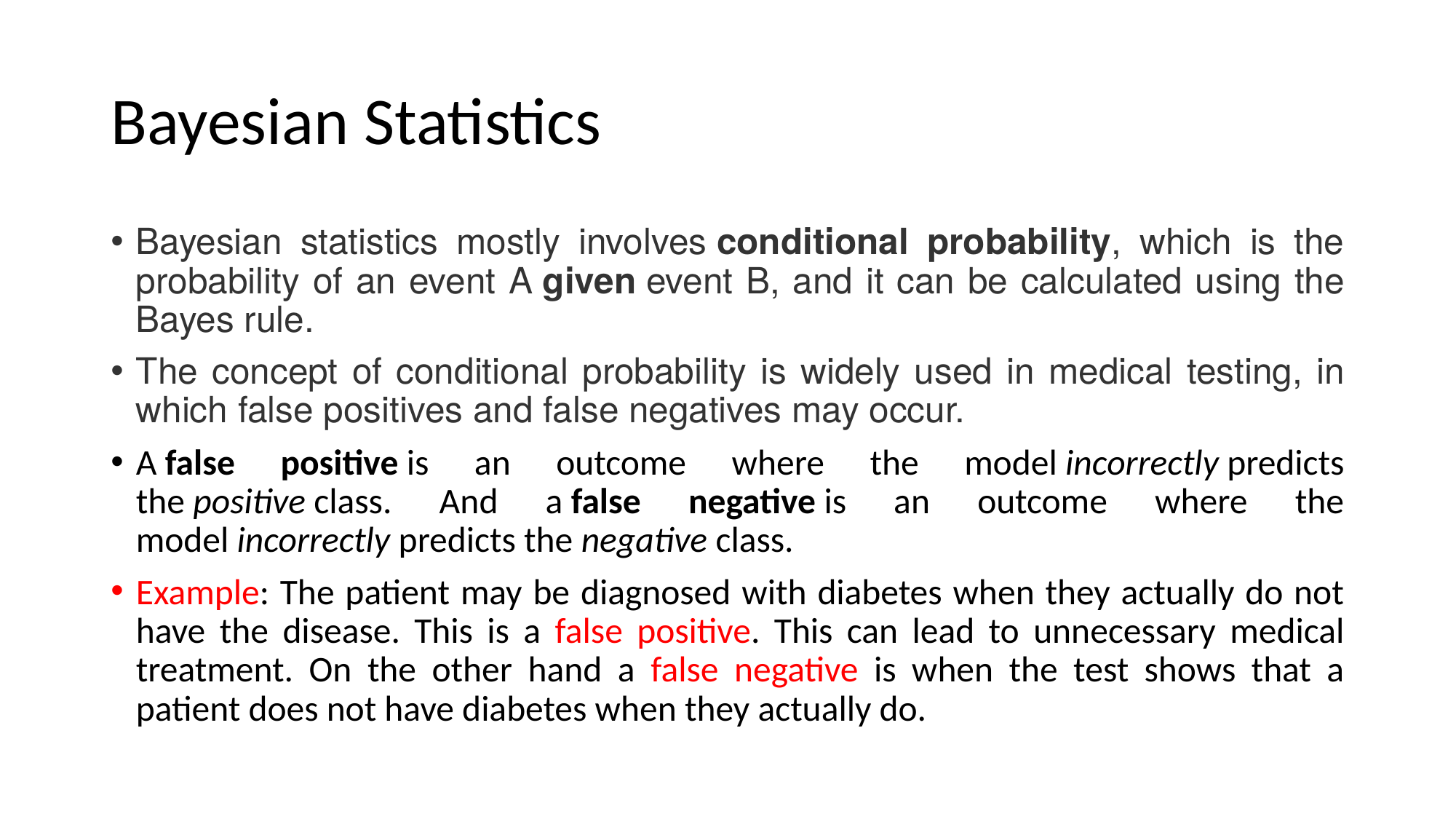

# Bayesian Statistics
Bayesian statistics mostly involves conditional probability, which is the probability of an event A given event B, and it can be calculated using the Bayes rule.
The concept of conditional probability is widely used in medical testing, in which false positives and false negatives may occur.
A false positive is an outcome where the model incorrectly predicts the positive class. And a false negative is an outcome where the model incorrectly predicts the negative class.
Example: The patient may be diagnosed with diabetes when they actually do not have the disease. This is a false positive. This can lead to unnecessary medical treatment. On the other hand a false negative is when the test shows that a patient does not have diabetes when they actually do.